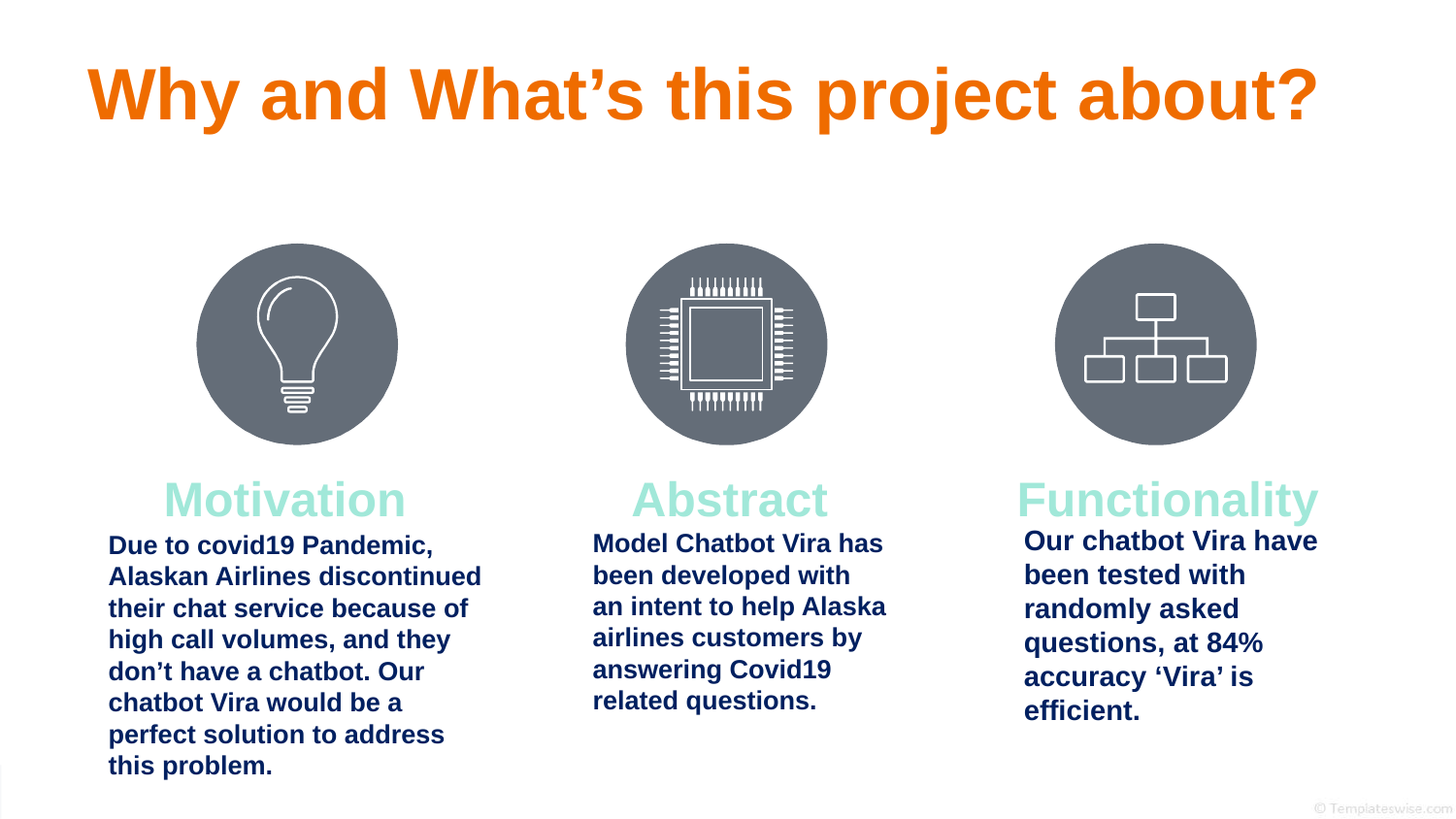

# Why and What’s this project about?
Motivation
Abstract
Functionality
Model Chatbot Vira has been developed with an intent to help Alaska airlines customers by answering Covid19 related questions.
Our chatbot Vira have been tested with randomly asked questions, at 84% accuracy ‘Vira’ is efficient.
Due to covid19 Pandemic, Alaskan Airlines discontinued their chat service because of high call volumes, and they don’t have a chatbot. Our chatbot Vira would be a perfect solution to address this problem.